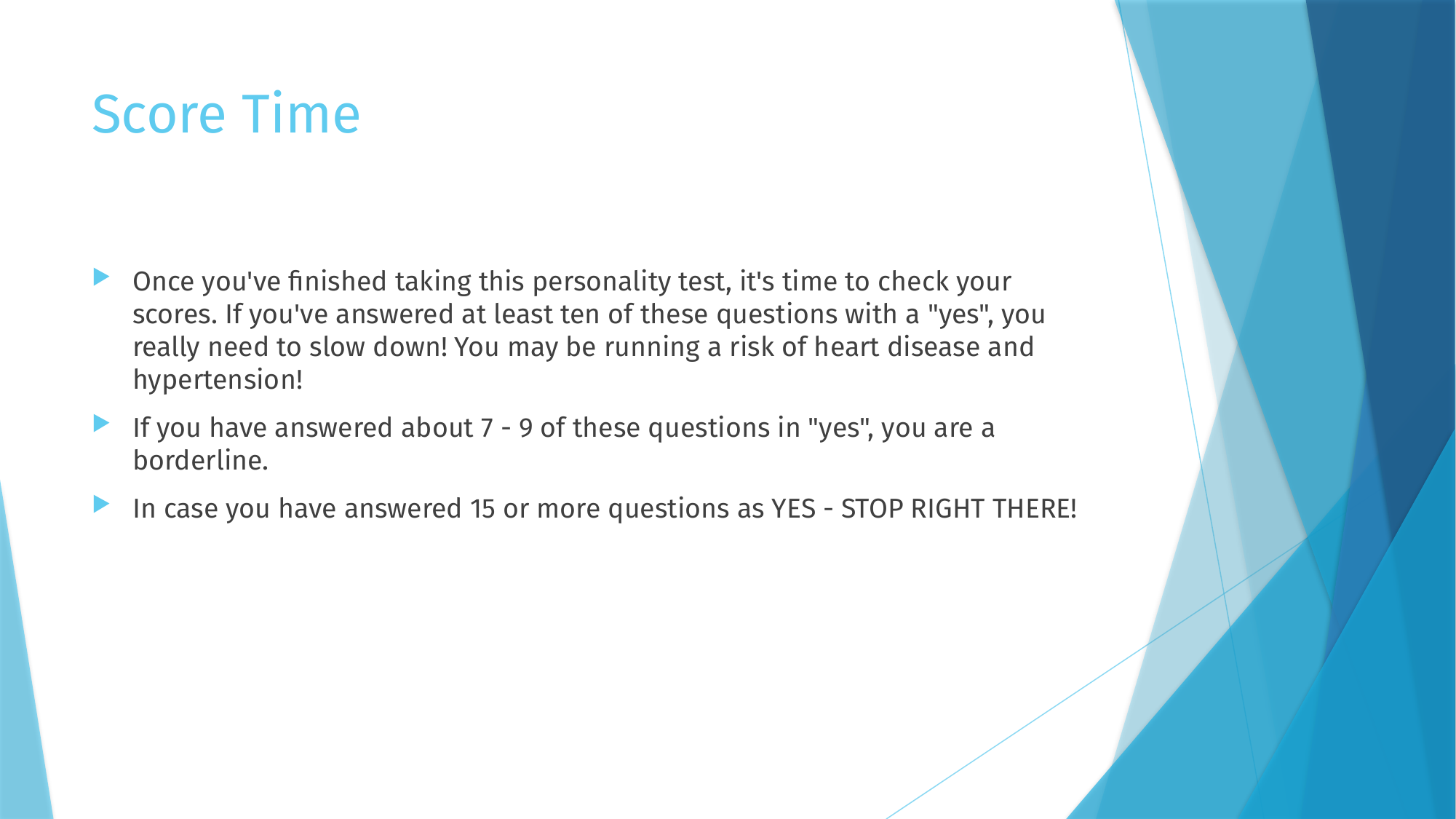

# Score Time
Once you've finished taking this personality test, it's time to check your scores. If you've answered at least ten of these questions with a "yes", you really need to slow down! You may be running a risk of heart disease and hypertension!
If you have answered about 7 - 9 of these questions in "yes", you are a borderline.
In case you have answered 15 or more questions as YES - STOP RIGHT THERE!